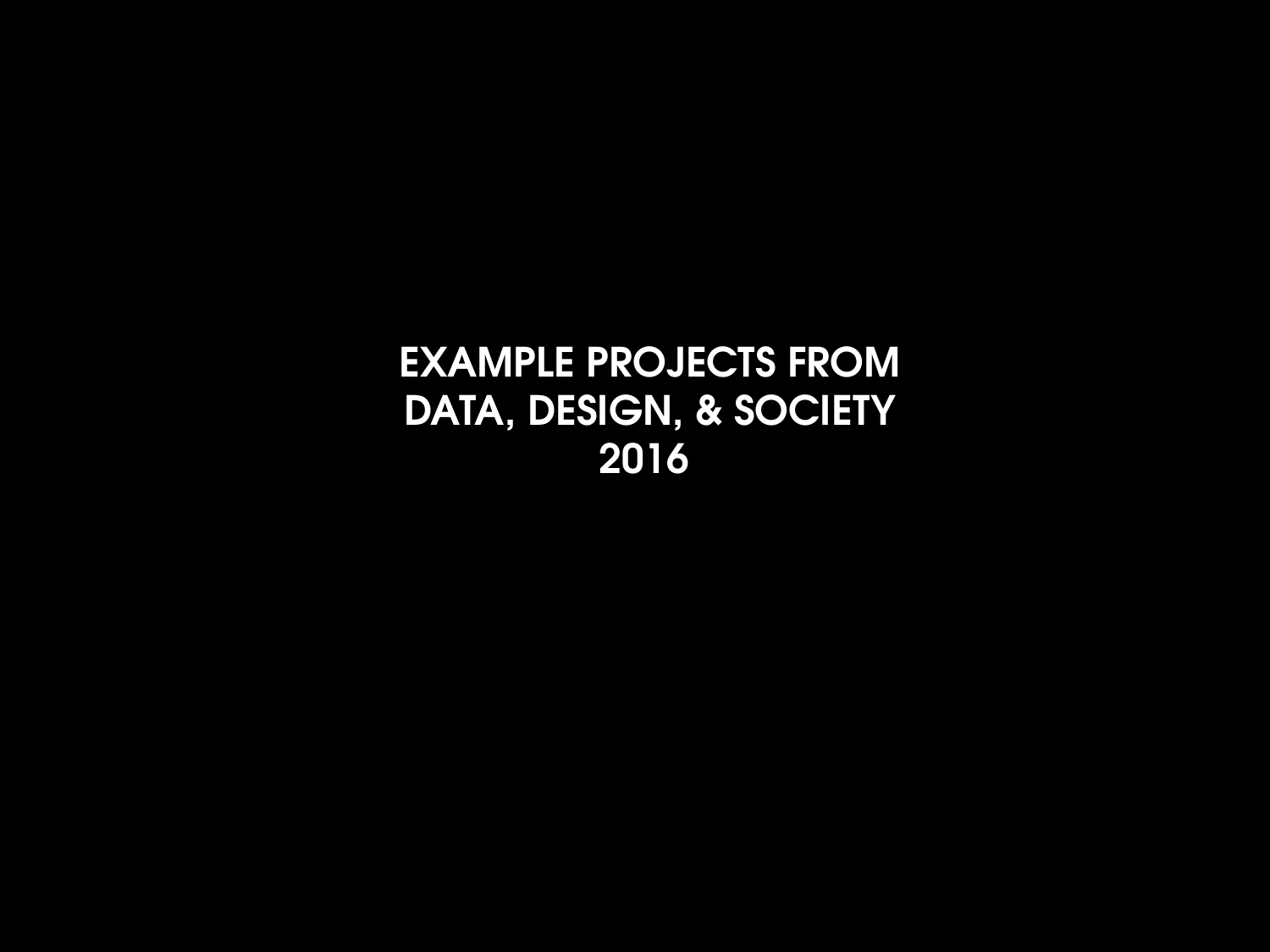

# EXAMPLE PROJECTS FROM DATA, DESIGN, & SOCIETY 2016